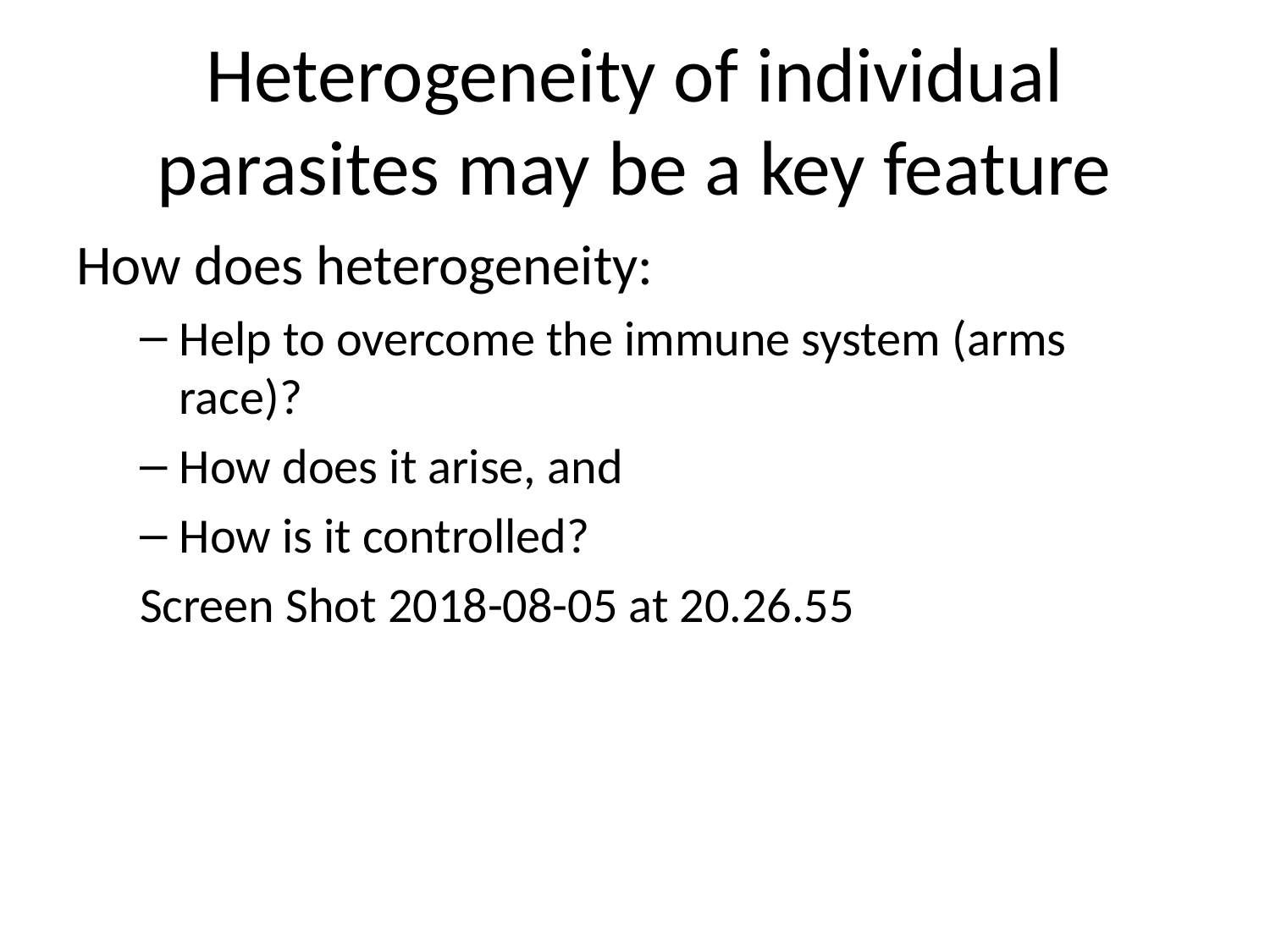

# Heterogeneity of individual parasites may be a key feature
How does heterogeneity:
Help to overcome the immune system (arms race)?
How does it arise, and
How is it controlled?
Screen Shot 2018-08-05 at 20.26.55